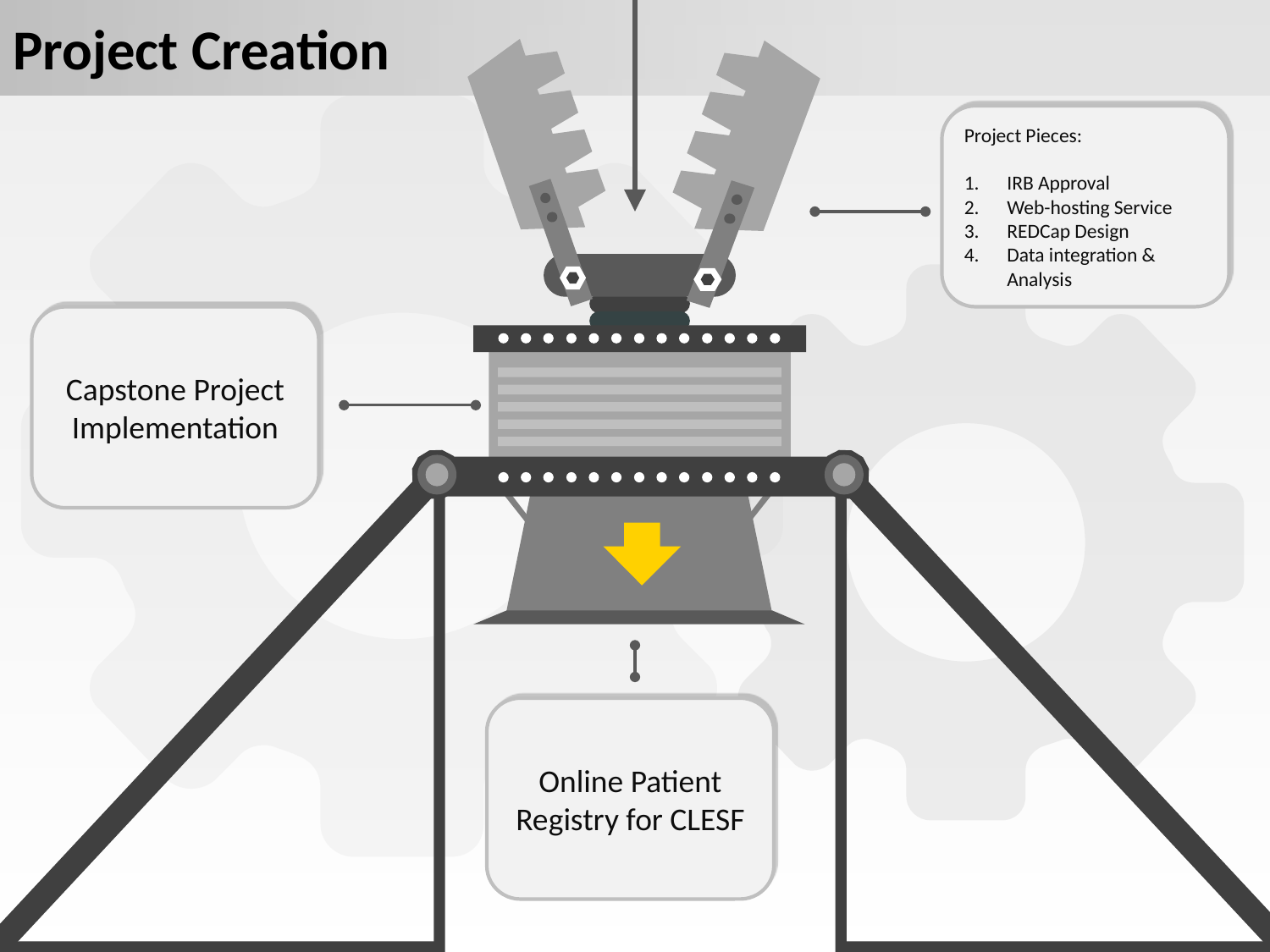

Project Creation

Project Pieces:

IRB Approval
Web-hosting Service
REDCap Design
Data integration & Analysis

Capstone Project Implementation

Online Patient Registry for CLESF